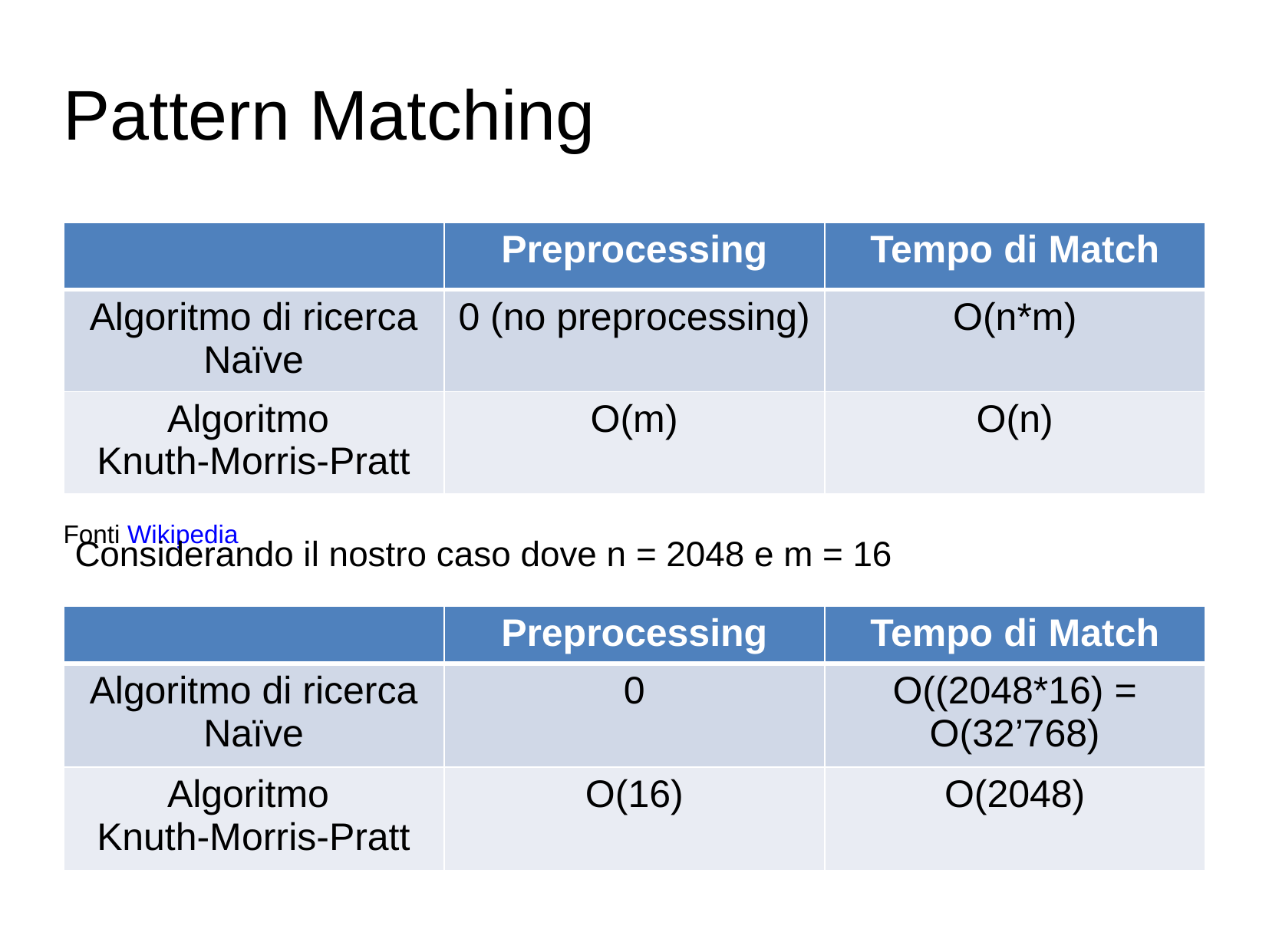

Pattern Matching

Fonti Wikipedia
|  | Preprocessing | Tempo di Match |
| --- | --- | --- |
| Algoritmo di ricerca Naïve | 0 (no preprocessing) | O(n\*m) |
| Algoritmo Knuth-Morris-Pratt | O(m) | O(n) |
Considerando il nostro caso dove n = 2048 e m = 16
|  | Preprocessing | Tempo di Match |
| --- | --- | --- |
| Algoritmo di ricerca Naïve | 0 | O((2048\*16) = O(32’768) |
| Algoritmo Knuth-Morris-Pratt | O(16) | O(2048) |